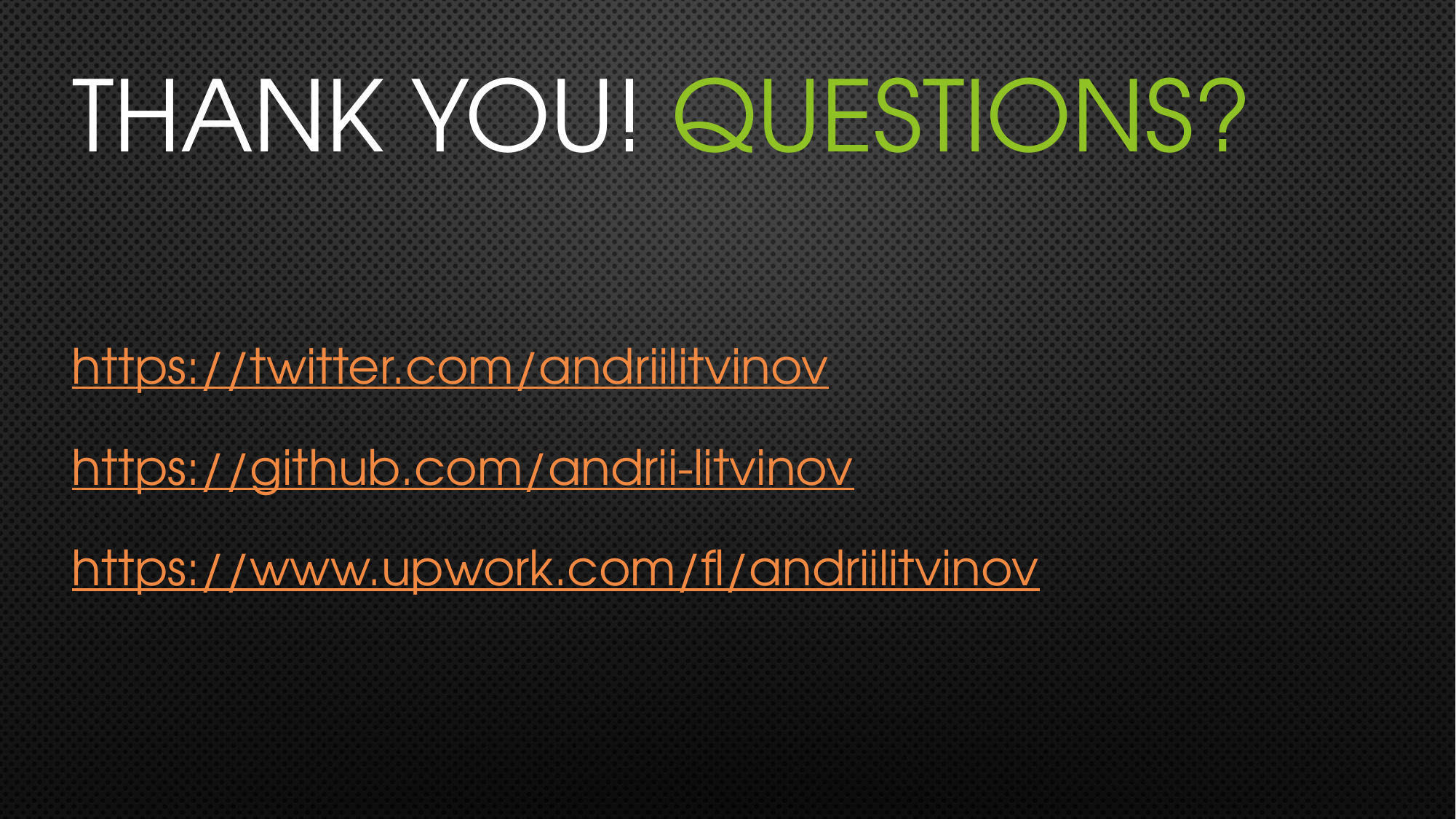

# Thank You! Questions?

https://twitter.com/andriilitvinov
https://github.com/andrii-litvinov
https://www.upwork.com/fl/andriilitvinov